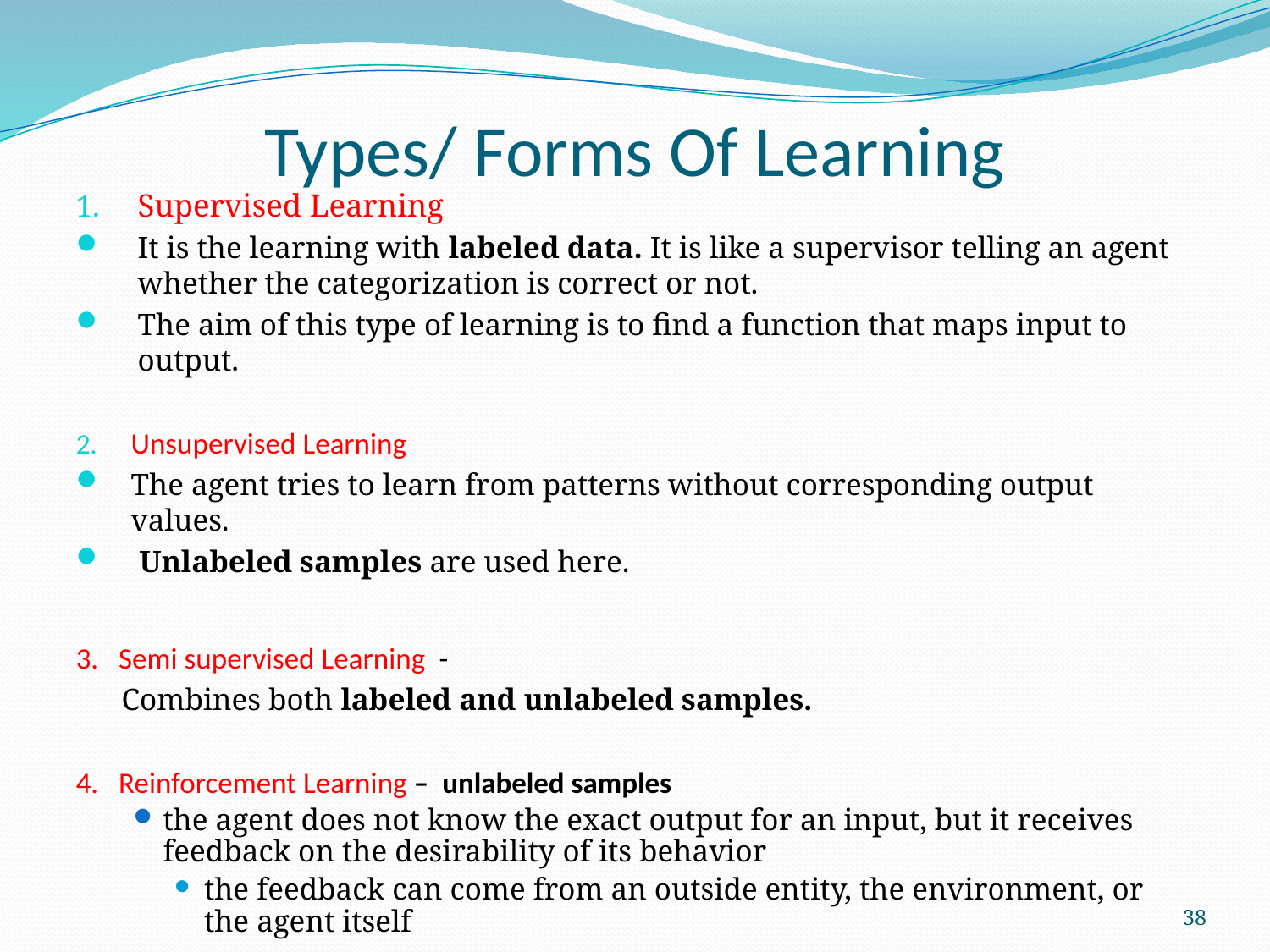

# Types/ Forms Of Learning
Supervised Learning
It is the learning with labeled data. It is like a supervisor telling an agent whether the categorization is correct or not.
The aim of this type of learning is to find a function that maps input to output.

Unsupervised Learning
The agent tries to learn from patterns without corresponding output values.
    Unlabeled samples are used here.

3.   Semi supervised Learning  -
      Combines both labeled and unlabeled samples.

4.   Reinforcement Learning –  unlabeled samples
the agent does not know the exact output for an input, but it receives feedback on the desirability of its behavior
the feedback can come from an outside entity, the environment, or the agent itself

38